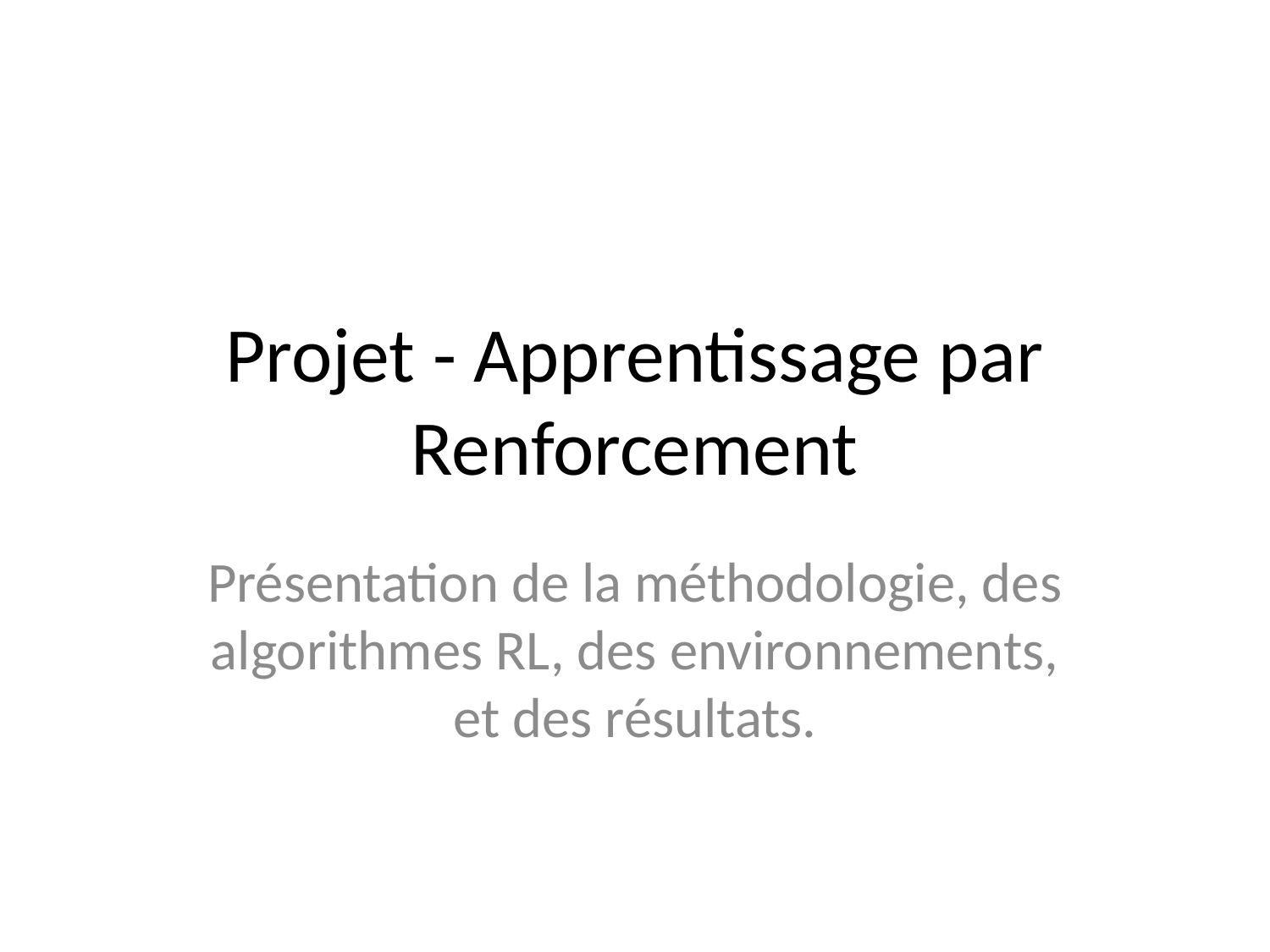

# Projet - Apprentissage par Renforcement
Présentation de la méthodologie, des algorithmes RL, des environnements, et des résultats.